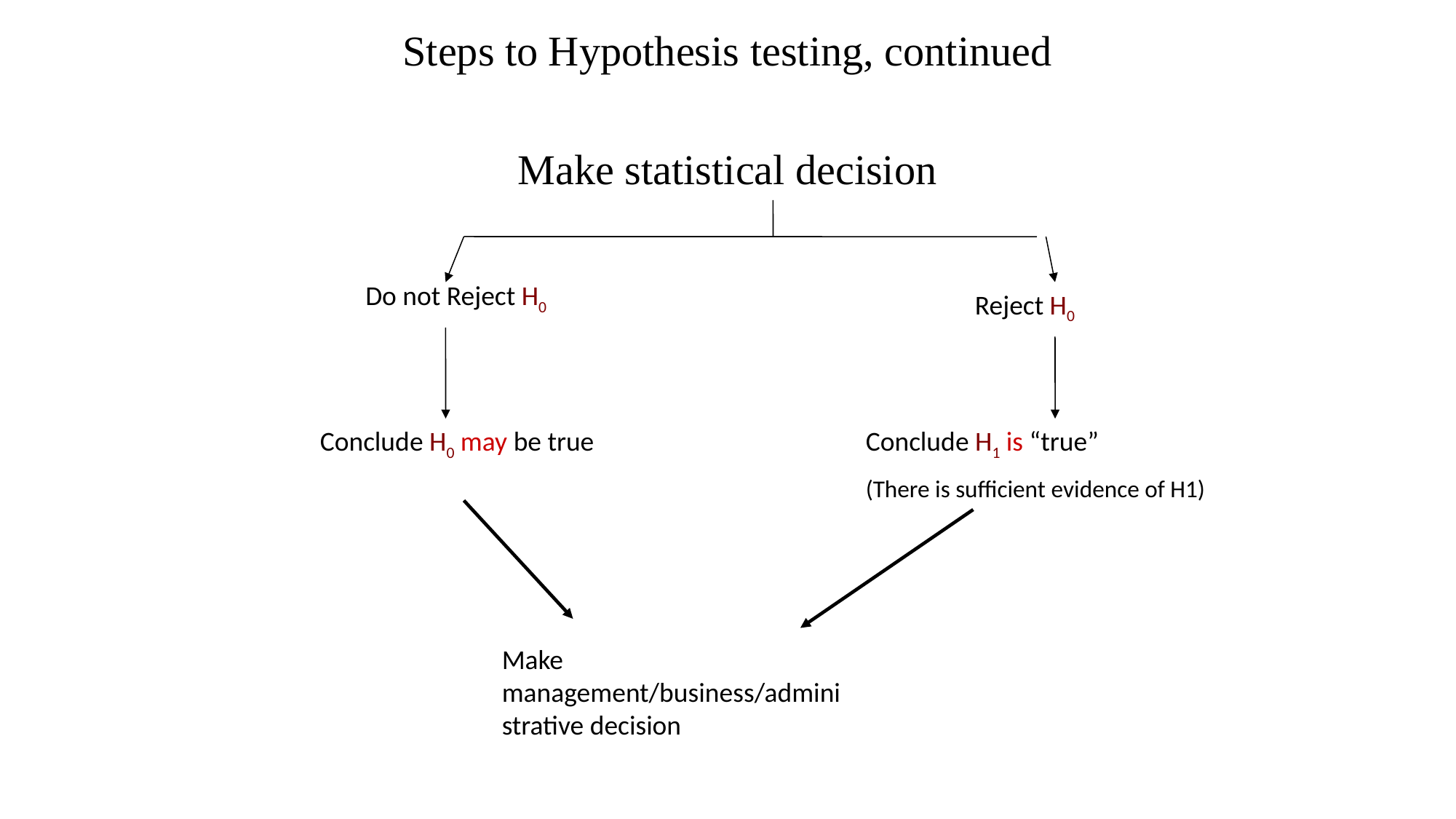

Steps to Hypothesis testing, continued

Make statistical decision

Do not Reject H0
Reject H0

Conclude H0 may be true
Conclude H1 is “true”
(There is sufficient evidence of H1)

Make management/business/administrative decision